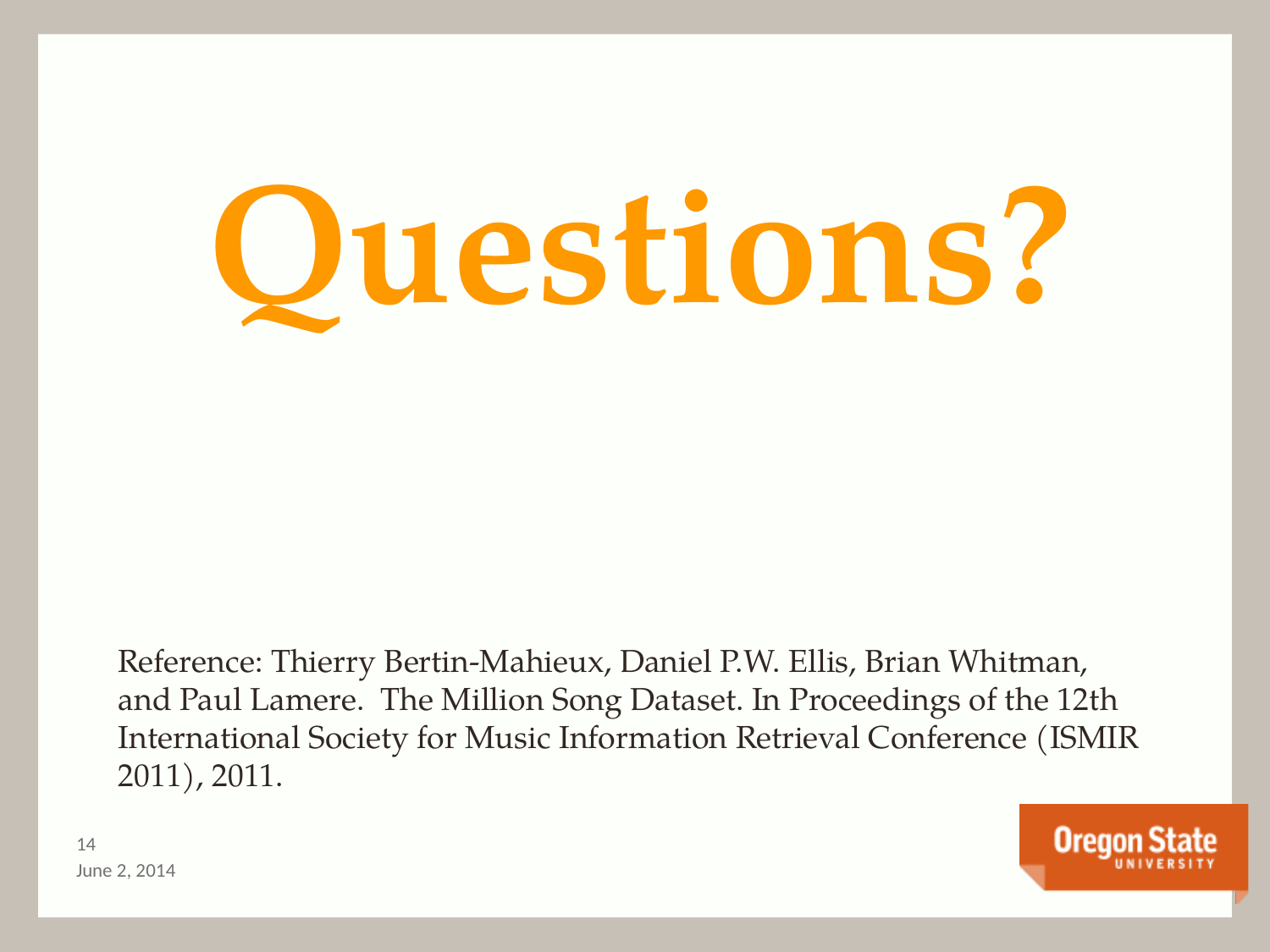

Questions?
Reference: Thierry Bertin-Mahieux, Daniel P.W. Ellis, Brian Whitman, and Paul Lamere.  The Million Song Dataset. In Proceedings of the 12th International Society for Music Information Retrieval Conference (ISMIR 2011), 2011.

14
June 2, 2014